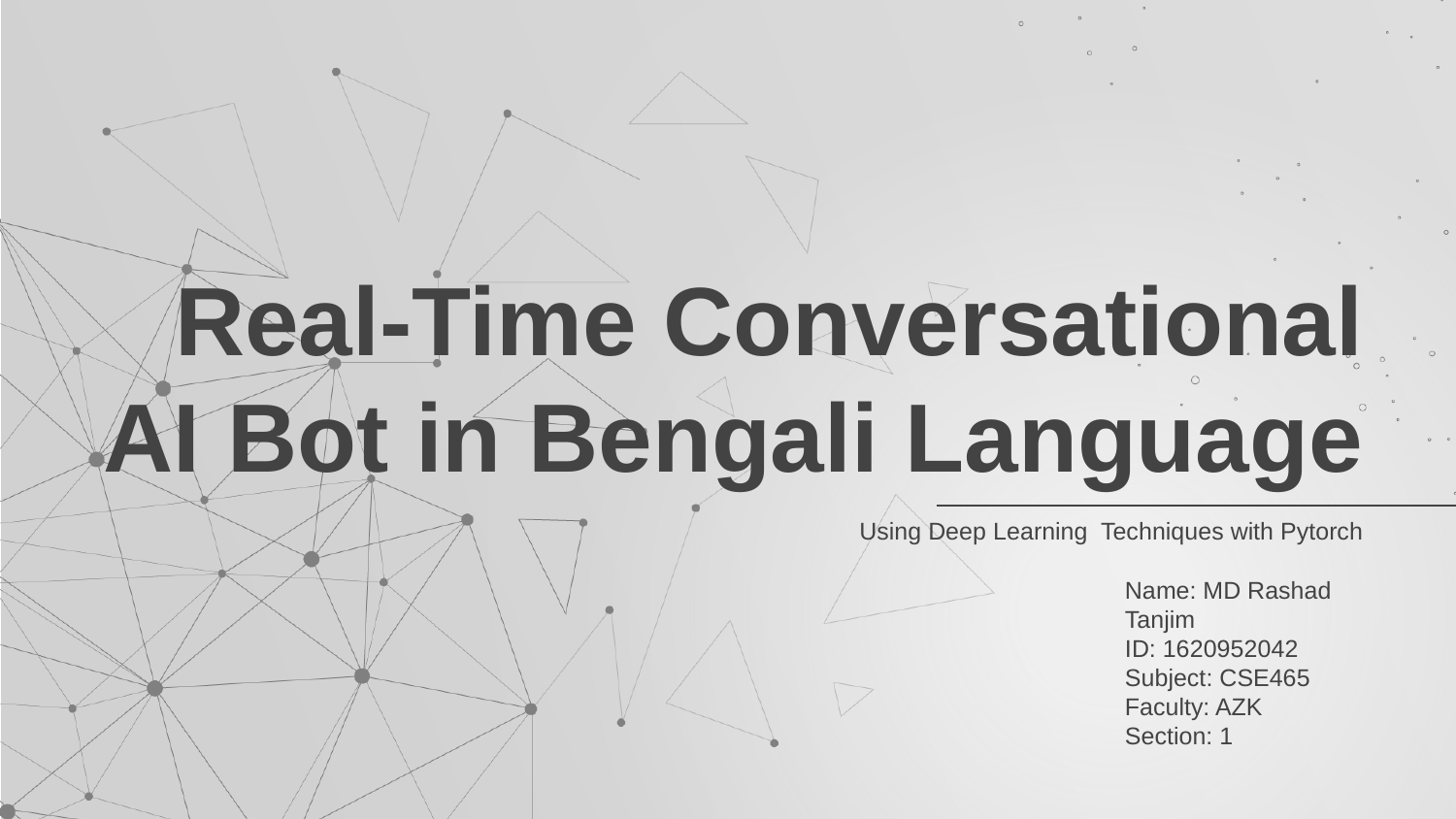

# Real-Time Conversational AI Bot in Bengali Language
Using Deep Learning  Techniques with Pytorch

Name: MD Rashad Tanjim
ID: 1620952042
Subject: CSE465
Faculty: AZK
Section: 1